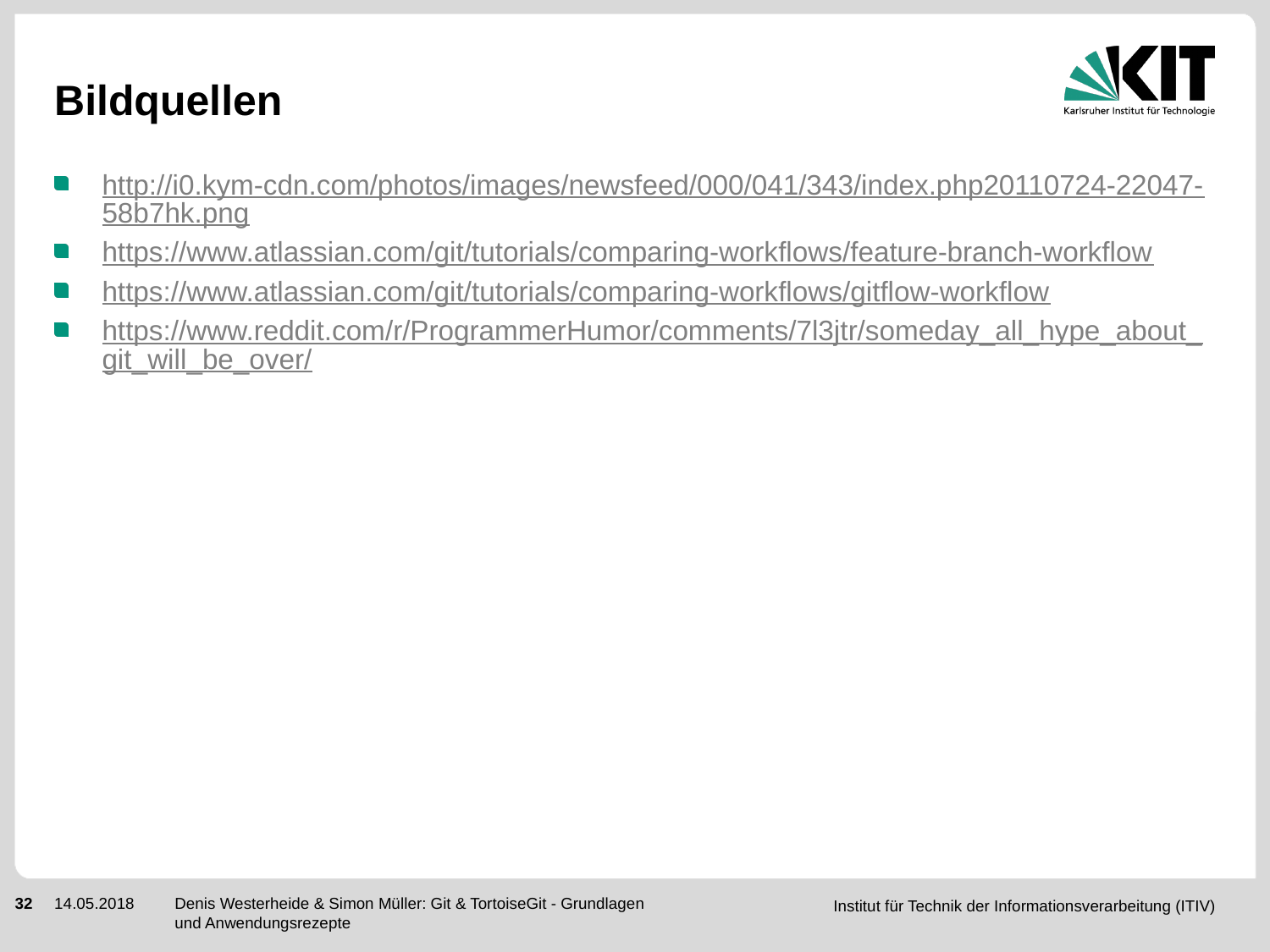

# Bildquellen
http://i0.kym-cdn.com/photos/images/newsfeed/000/041/343/index.php20110724-22047-58b7hk.png
https://www.atlassian.com/git/tutorials/comparing-workflows/feature-branch-workflow
https://www.atlassian.com/git/tutorials/comparing-workflows/gitflow-workflow
https://www.reddit.com/r/ProgrammerHumor/comments/7l3jtr/someday_all_hype_about_git_will_be_over/

32
14.05.2018
Denis Westerheide & Simon Müller: Git & TortoiseGit - Grundlagen und Anwendungsrezepte